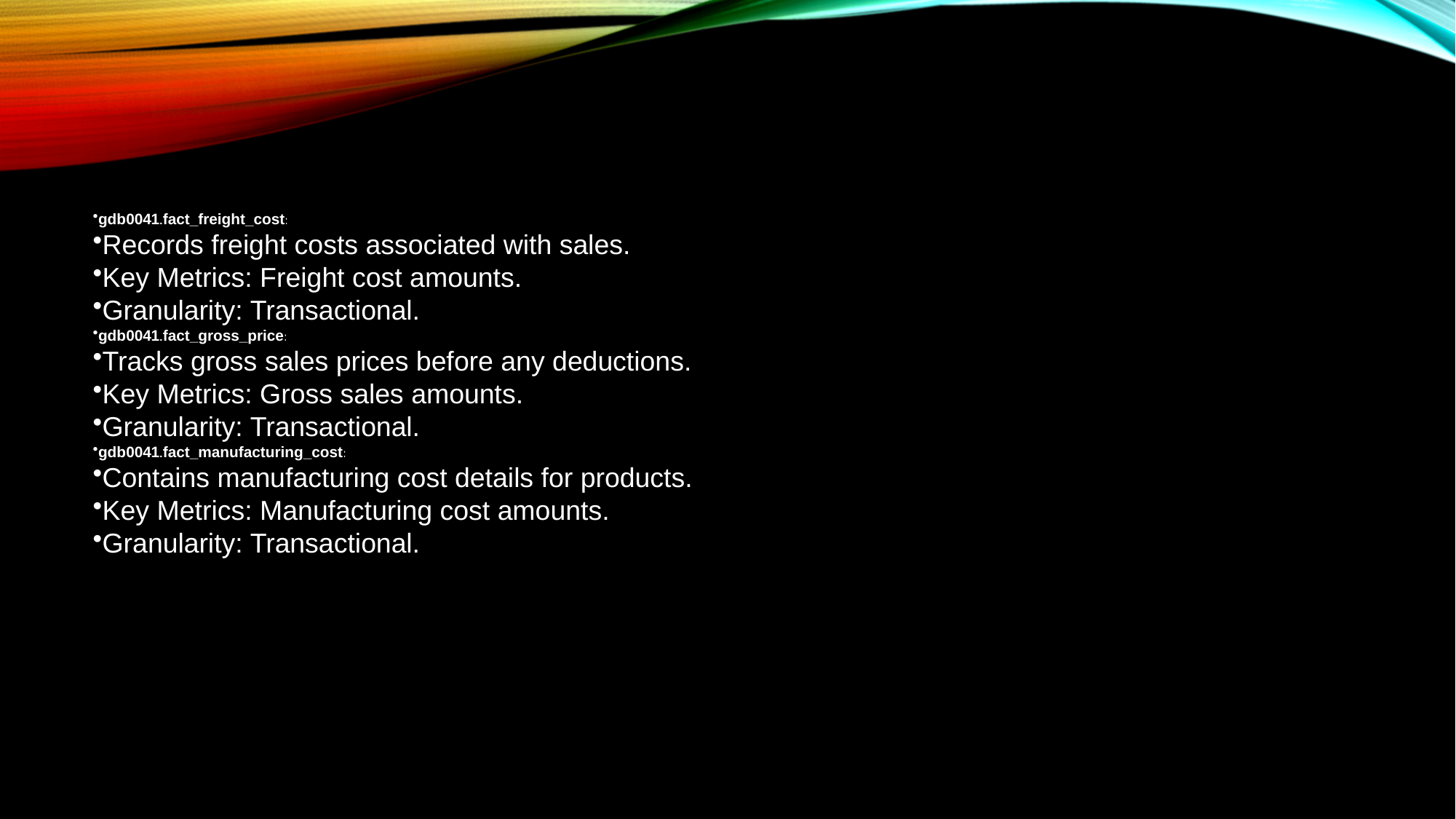

gdb0041.fact_freight_cost:
Records freight costs associated with sales.
Key Metrics: Freight cost amounts.
Granularity: Transactional.
gdb0041.fact_gross_price:
Tracks gross sales prices before any deductions.
Key Metrics: Gross sales amounts.
Granularity: Transactional.
gdb0041.fact_manufacturing_cost:
Contains manufacturing cost details for products.
Key Metrics: Manufacturing cost amounts.
Granularity: Transactional.